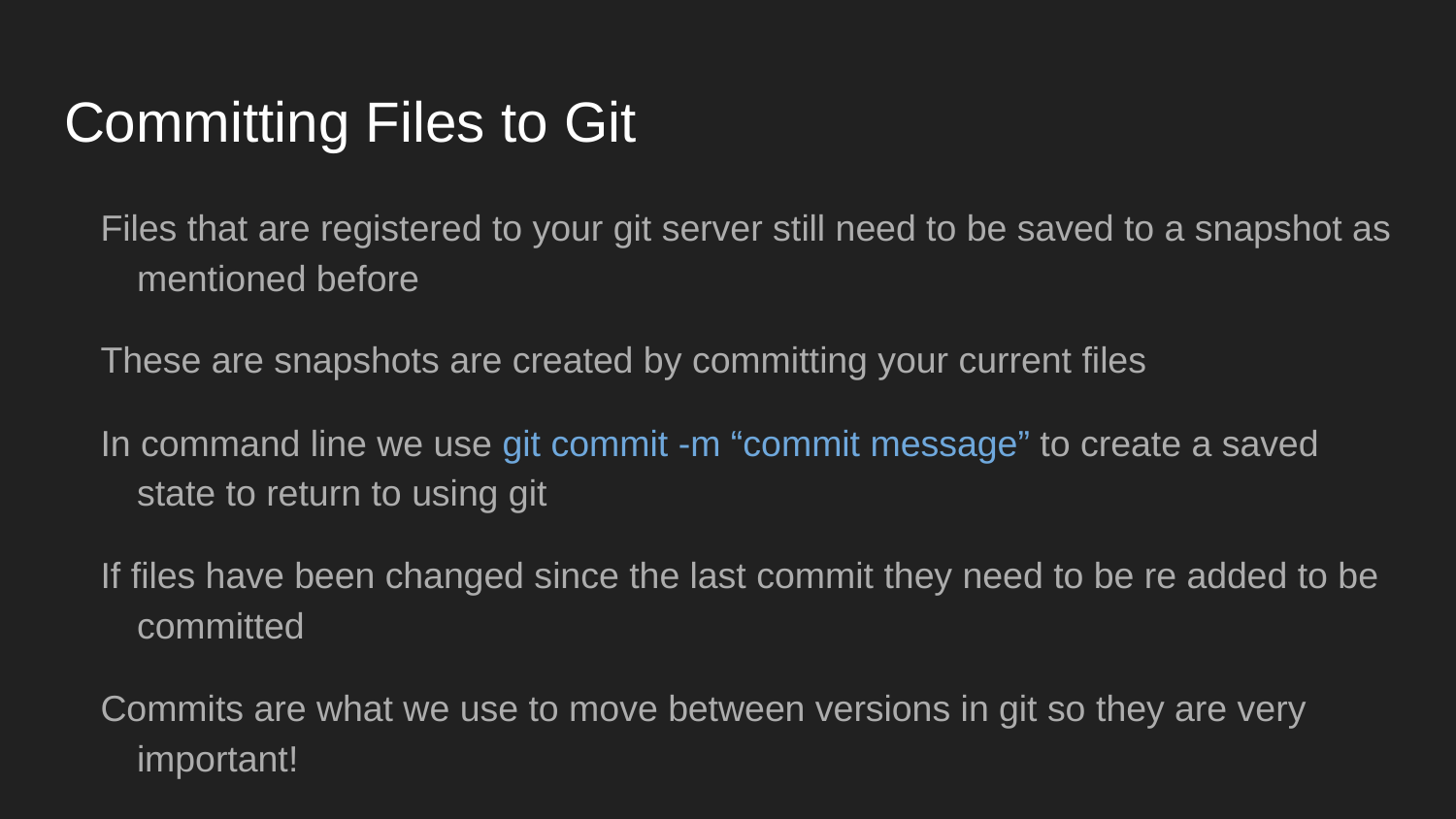

# Committing Files to Git
Files that are registered to your git server still need to be saved to a snapshot as mentioned before
These are snapshots are created by committing your current files
In command line we use git commit -m “commit message” to create a saved state to return to using git
If files have been changed since the last commit they need to be re added to be committed
Commits are what we use to move between versions in git so they are very important!